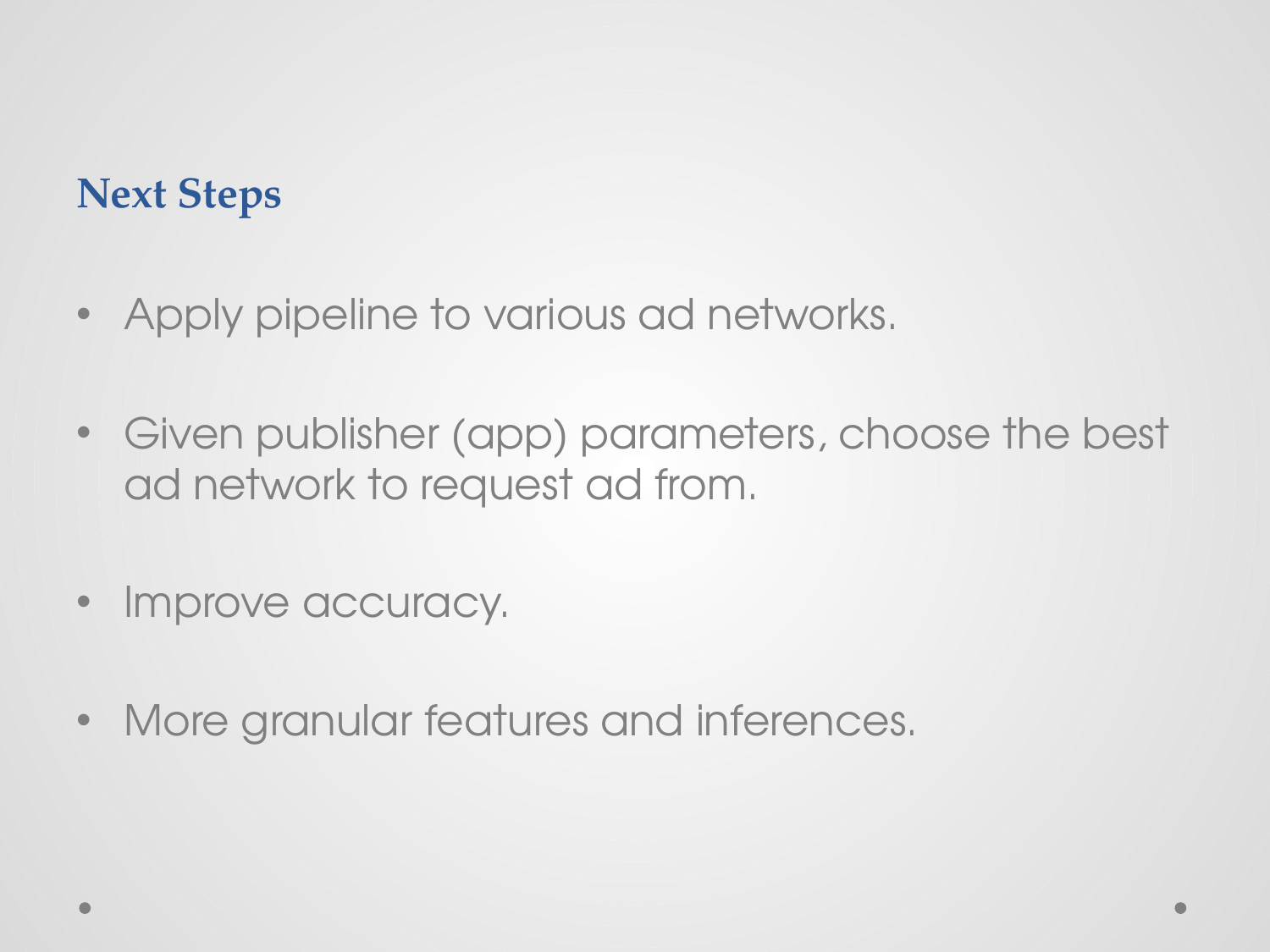

# Next Steps

Apply pipeline to various ad networks.

Given publisher (app) parameters, choose the best ad network to request ad from.

Improve accuracy.

More granular features and inferences.